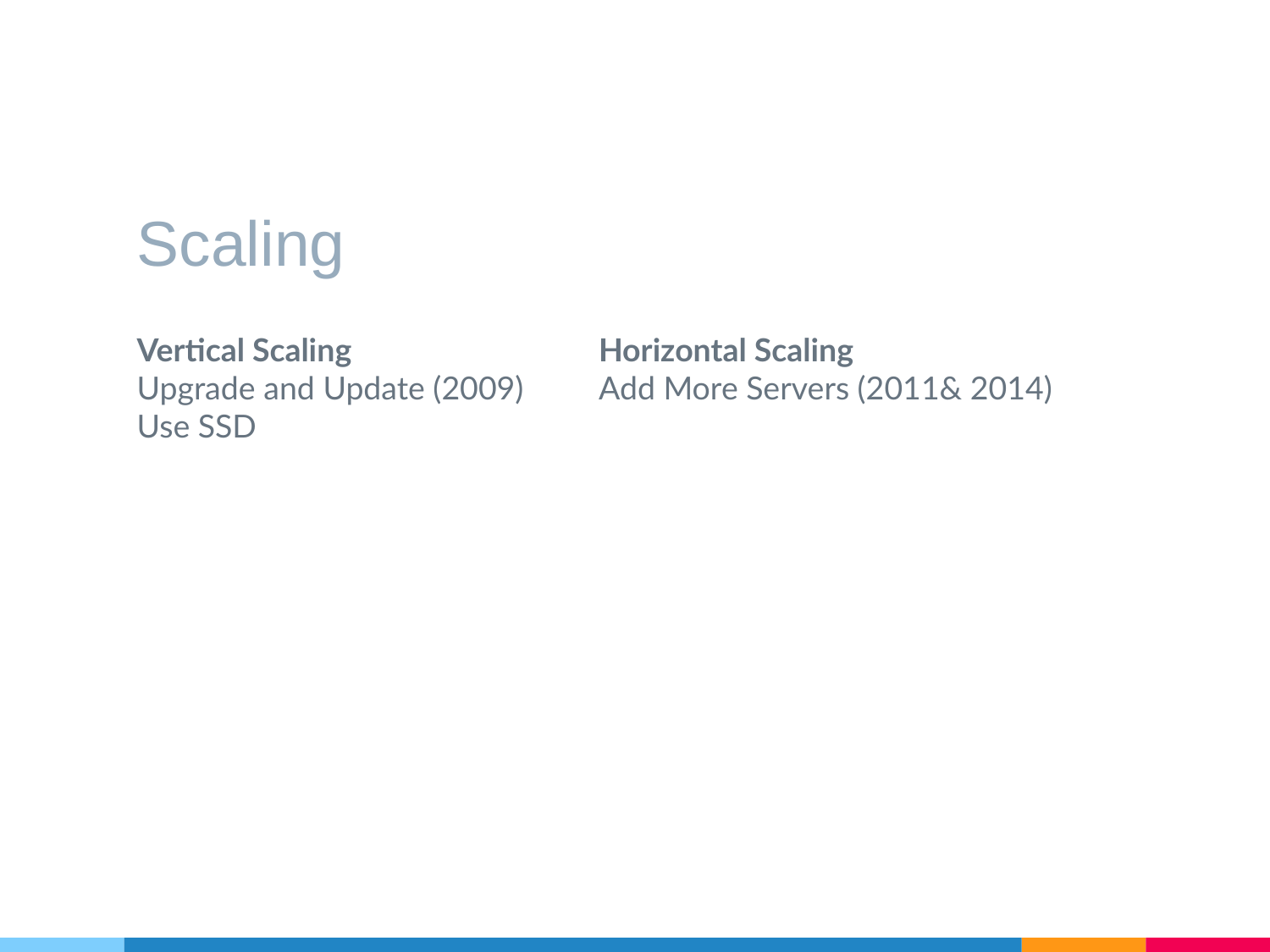

# Scaling
Vertical Scaling
Upgrade and Update (2009)
Use SSD

Horizontal Scaling
Add More Servers (2011& 2014)